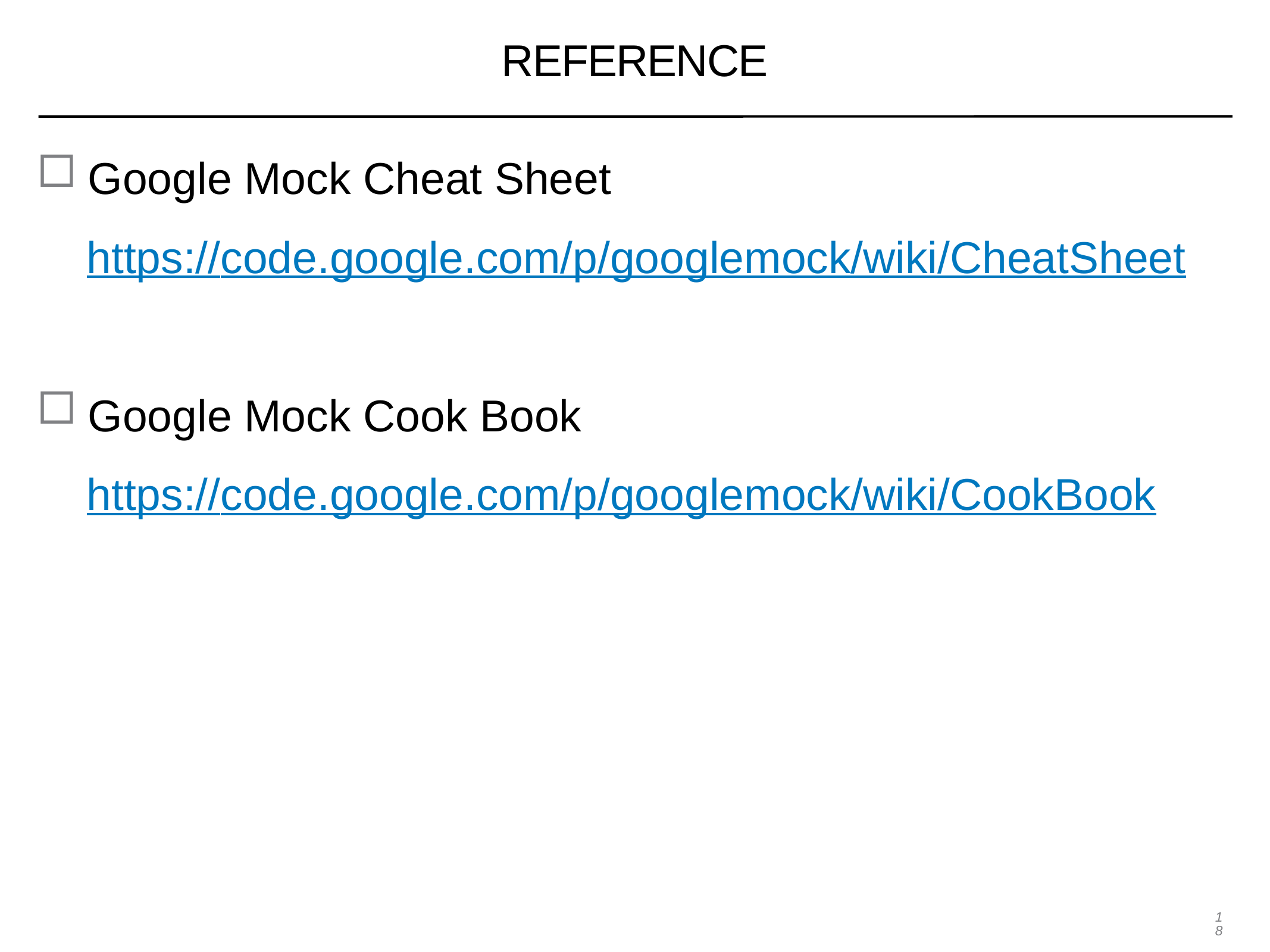

# Reference
Google Mock Cheat Sheet
https://code.google.com/p/googlemock/wiki/CheatSheet

Google Mock Cook Book
https://code.google.com/p/googlemock/wiki/CookBook
18